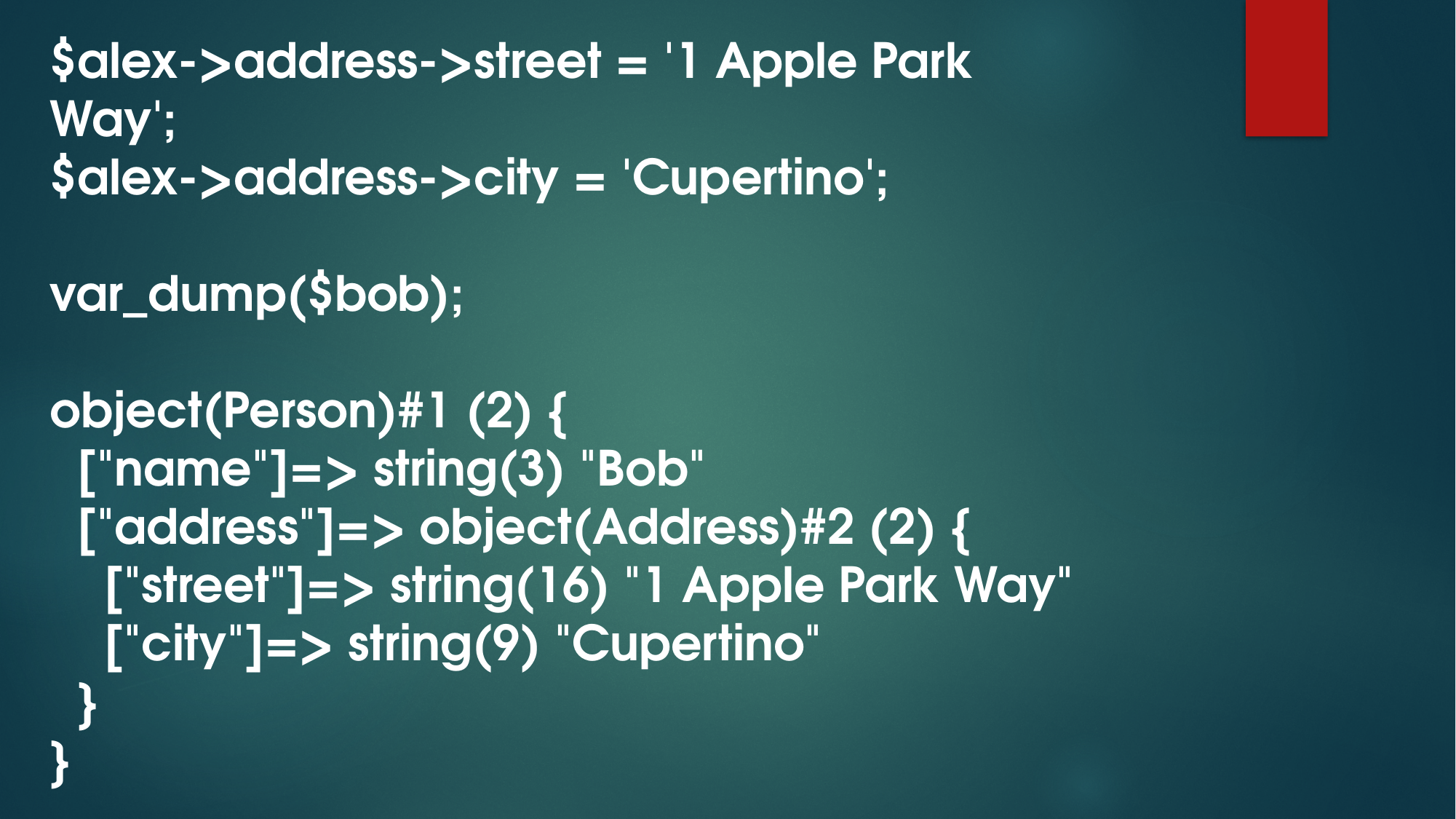

$alex->address->street = '1 Apple Park Way';
$alex->address->city = 'Cupertino';

var_dump($bob);

object(Person)#1 (2) {
  ["name"]=> string(3) "Bob"
  ["address"]=> object(Address)#2 (2) {
    ["street"]=> string(16) "1 Apple Park Way"
    ["city"]=> string(9) "Cupertino"
  }
}